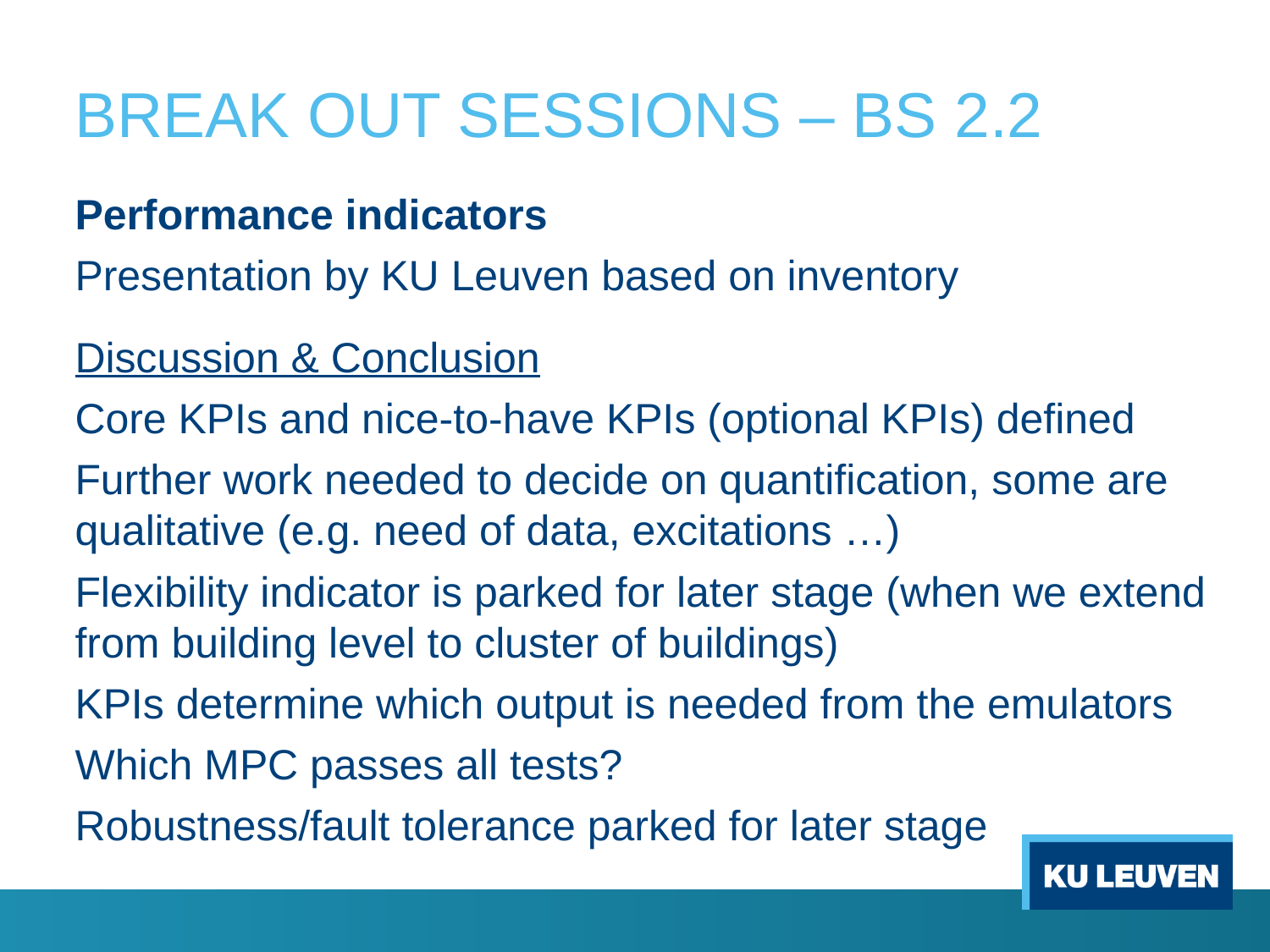

# BREAK OUT SESSIONS – BS 2.2
Performance indicators
Presentation by KU Leuven based on inventory
Discussion & Conclusion
Core KPIs and nice-to-have KPIs (optional KPIs) defined
Further work needed to decide on quantification, some are qualitative (e.g. need of data, excitations …)
Flexibility indicator is parked for later stage (when we extend from building level to cluster of buildings)
KPIs determine which output is needed from the emulators
Which MPC passes all tests?
Robustness/fault tolerance parked for later stage